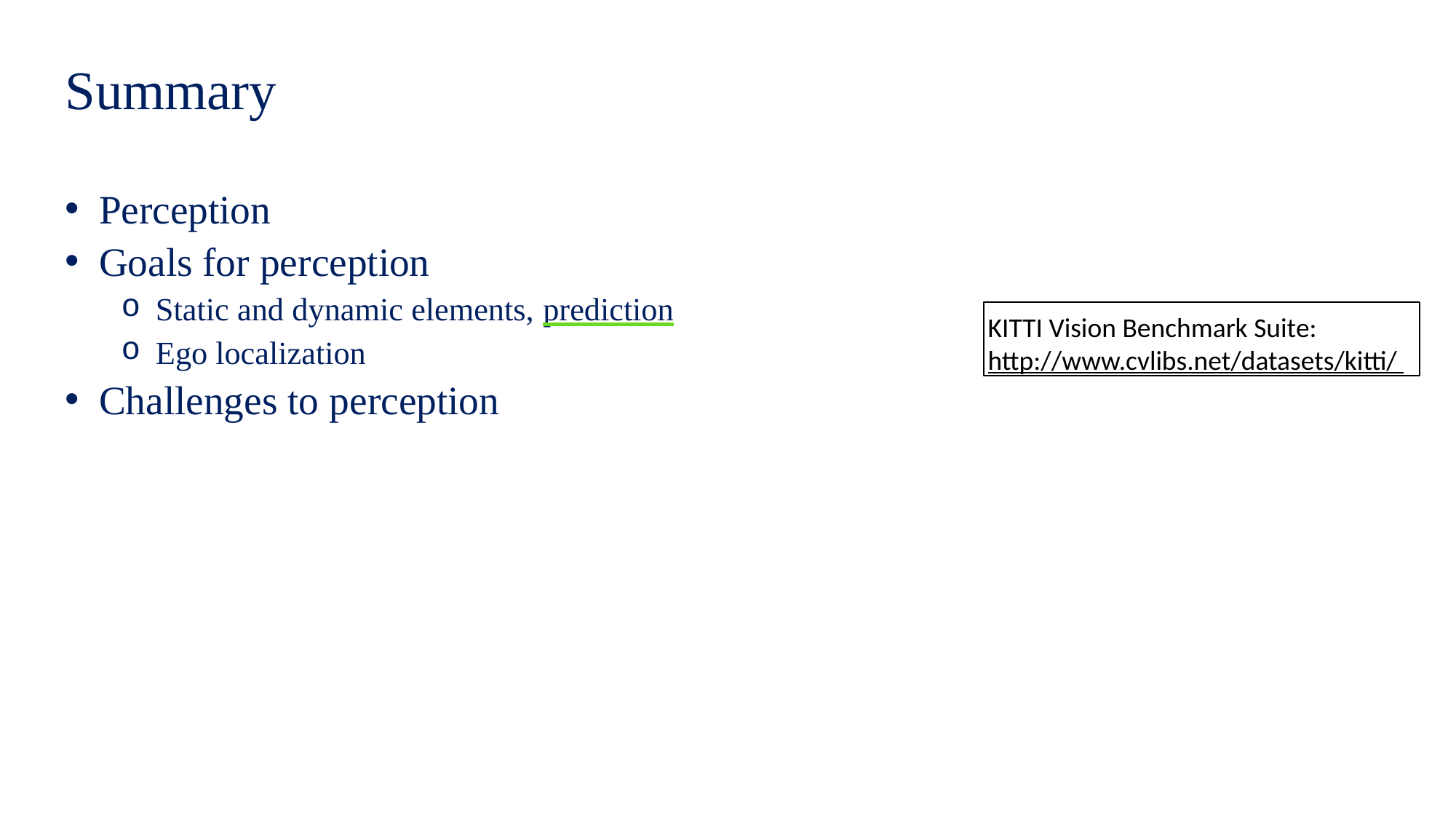

# Summary
Perception
Goals for perception
Static and dynamic elements, prediction
Ego localization
Challenges to perception
KITTI Vision Benchmark Suite: http://www.cvlibs.net/datasets/kitti/